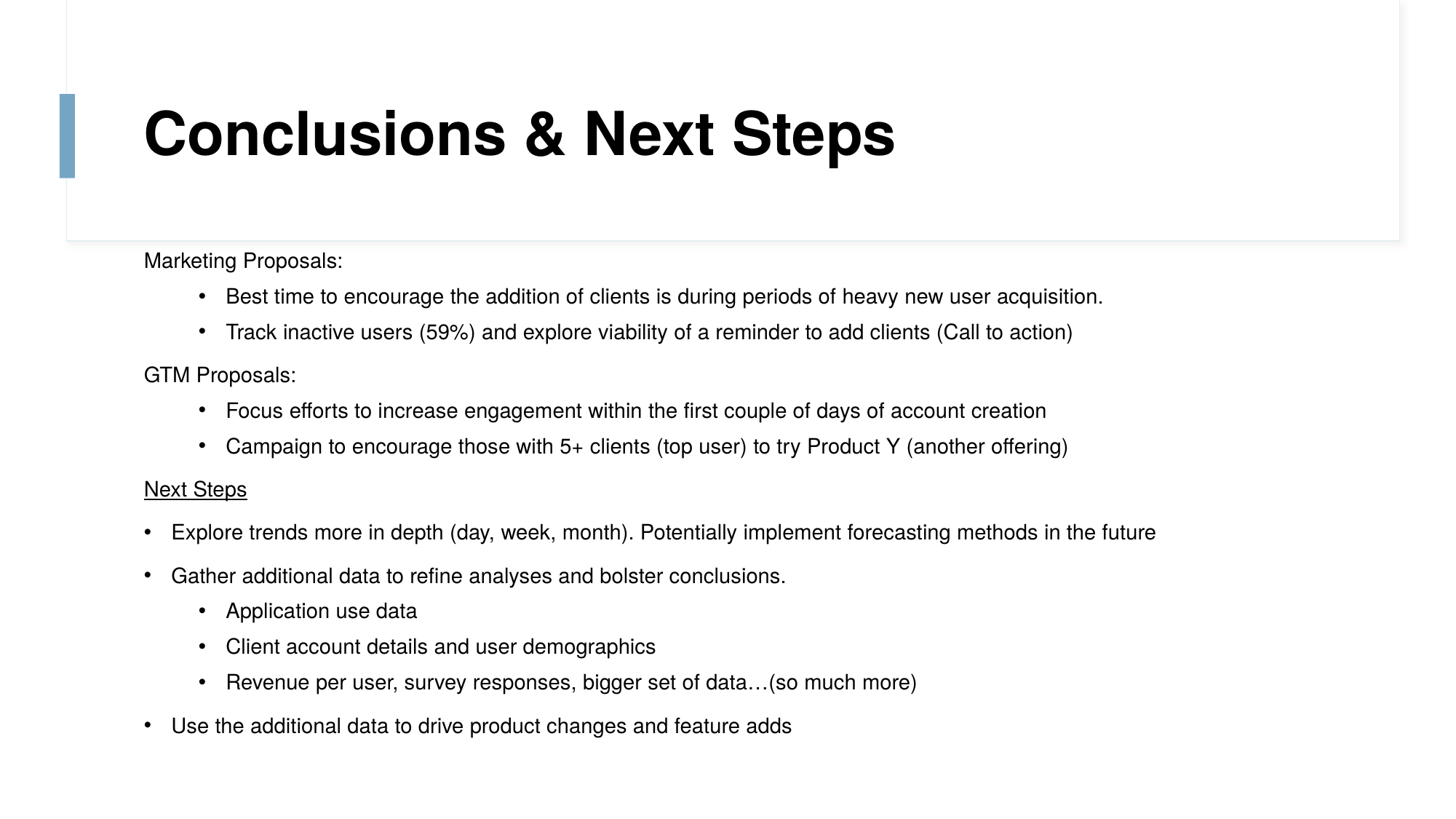

# Conclusions & Next Steps
Marketing Proposals:
Best time to encourage the addition of clients is during periods of heavy new user acquisition.
Track inactive users (59%) and explore viability of a reminder to add clients (Call to action)
GTM Proposals:
Focus efforts to increase engagement within the first couple of days of account creation
Campaign to encourage those with 5+ clients (top user) to try Product Y (another offering)
Next Steps
Explore trends more in depth (day, week, month). Potentially implement forecasting methods in the future
Gather additional data to refine analyses and bolster conclusions.
Application use data
Client account details and user demographics
Revenue per user, survey responses, bigger set of data…(so much more)
Use the additional data to drive product changes and feature adds